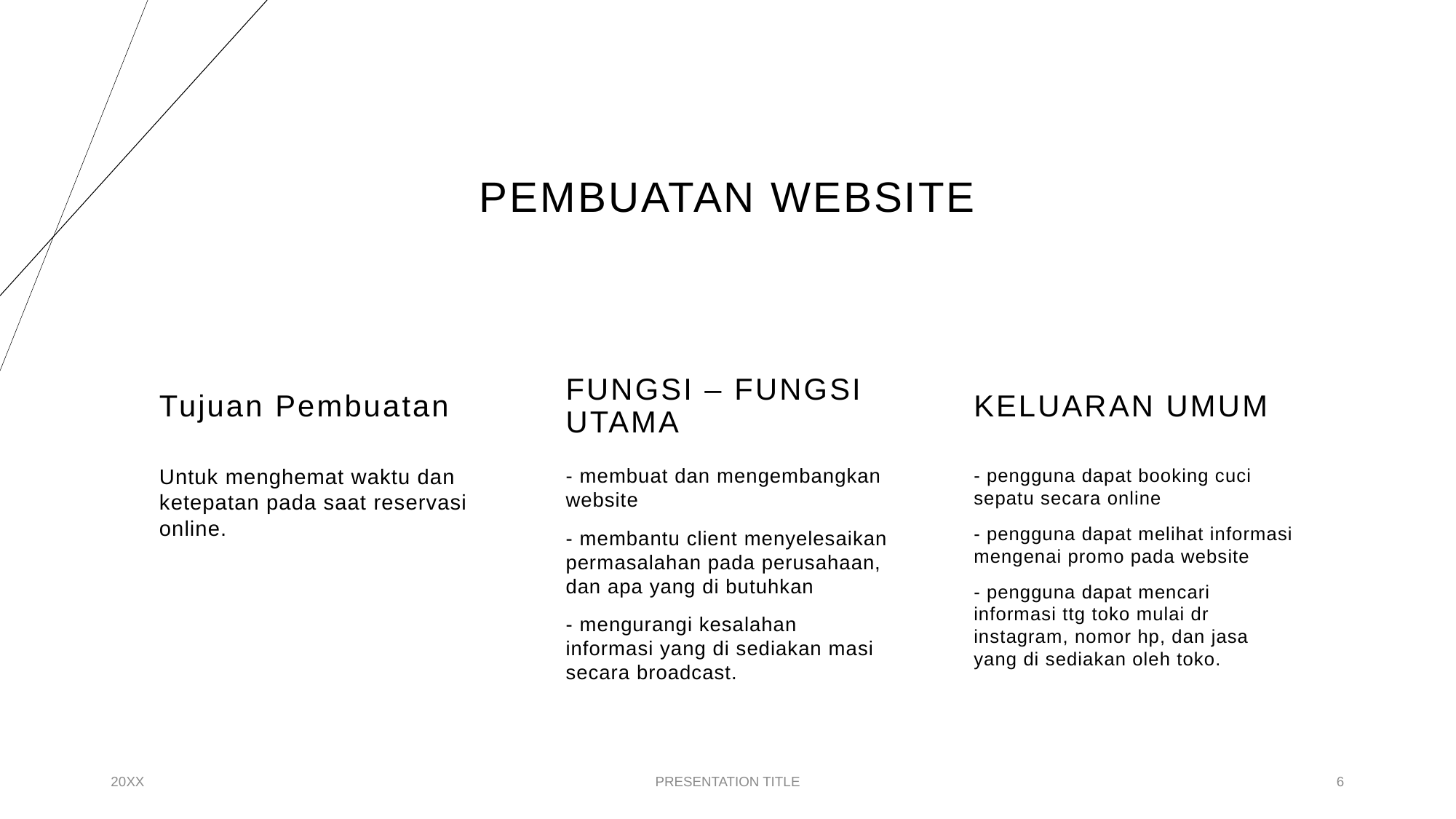

# PEMBUATAN WEBSITE
Tujuan Pembuatan
FUNGSI – FUNGSI UTAMA
KELUARAN UMUM
Untuk menghemat waktu dan ketepatan pada saat reservasi online.
- membuat dan mengembangkan website
- membantu client menyelesaikan permasalahan pada perusahaan, dan apa yang di butuhkan
- mengurangi kesalahan informasi yang di sediakan masi secara broadcast.
- pengguna dapat booking cuci sepatu secara online
- pengguna dapat melihat informasi mengenai promo pada website
- pengguna dapat mencari informasi ttg toko mulai dr instagram, nomor hp, dan jasa yang di sediakan oleh toko.
20XX
PRESENTATION TITLE
6